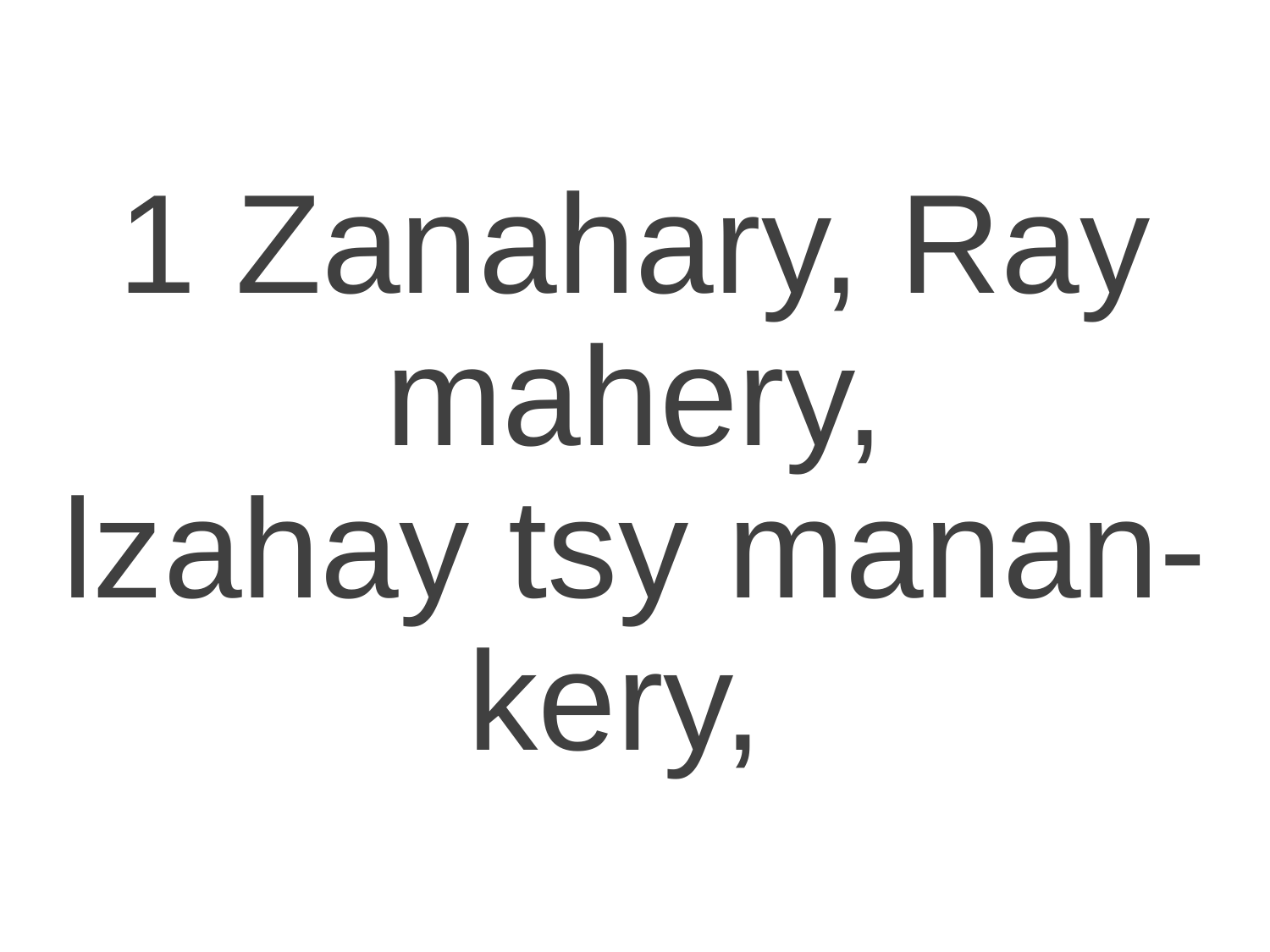

1 Zanahary, Ray mahery,
lzahay tsy manan-kery,